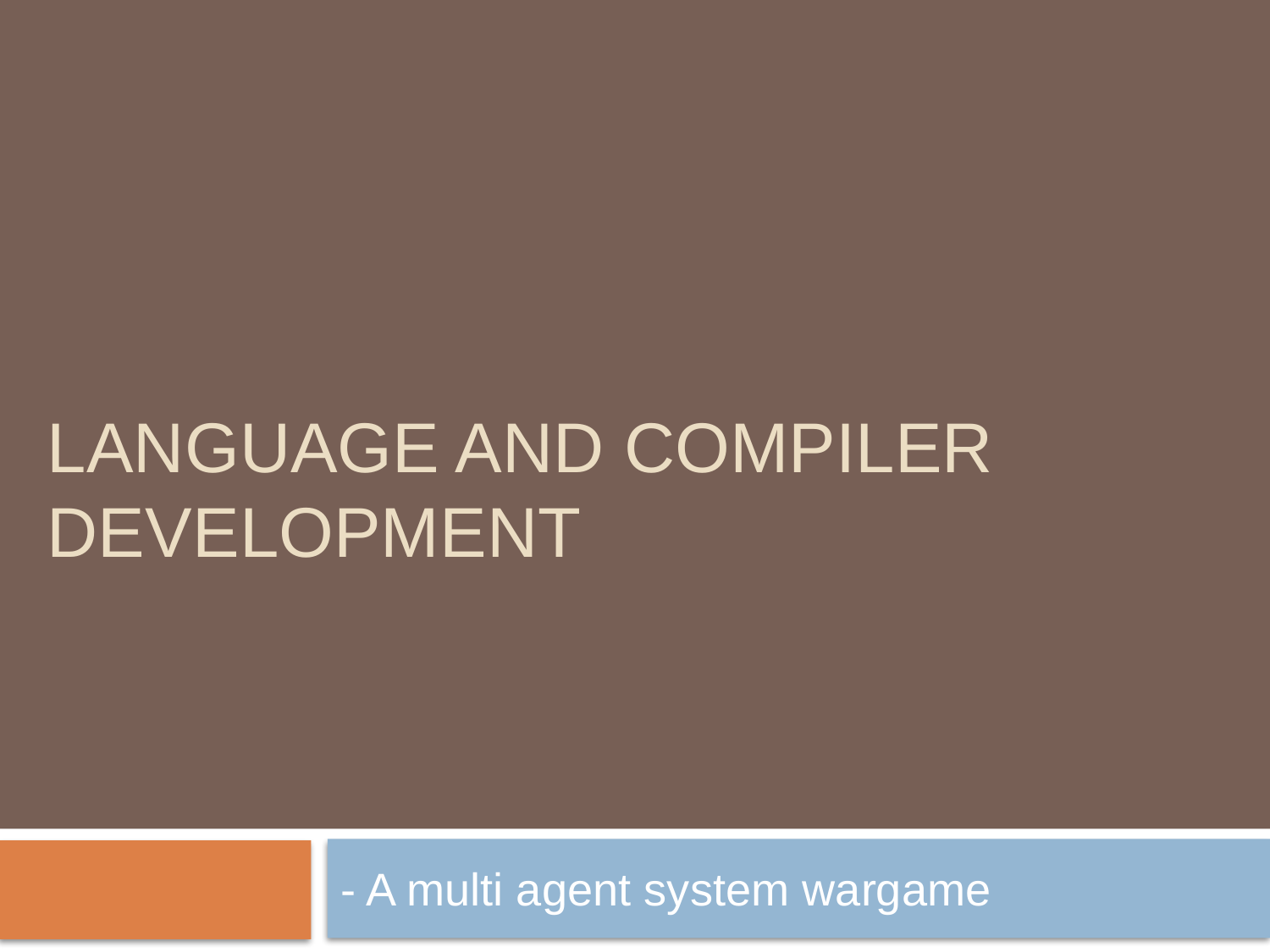

# Language and compiler development
- A multi agent system wargame